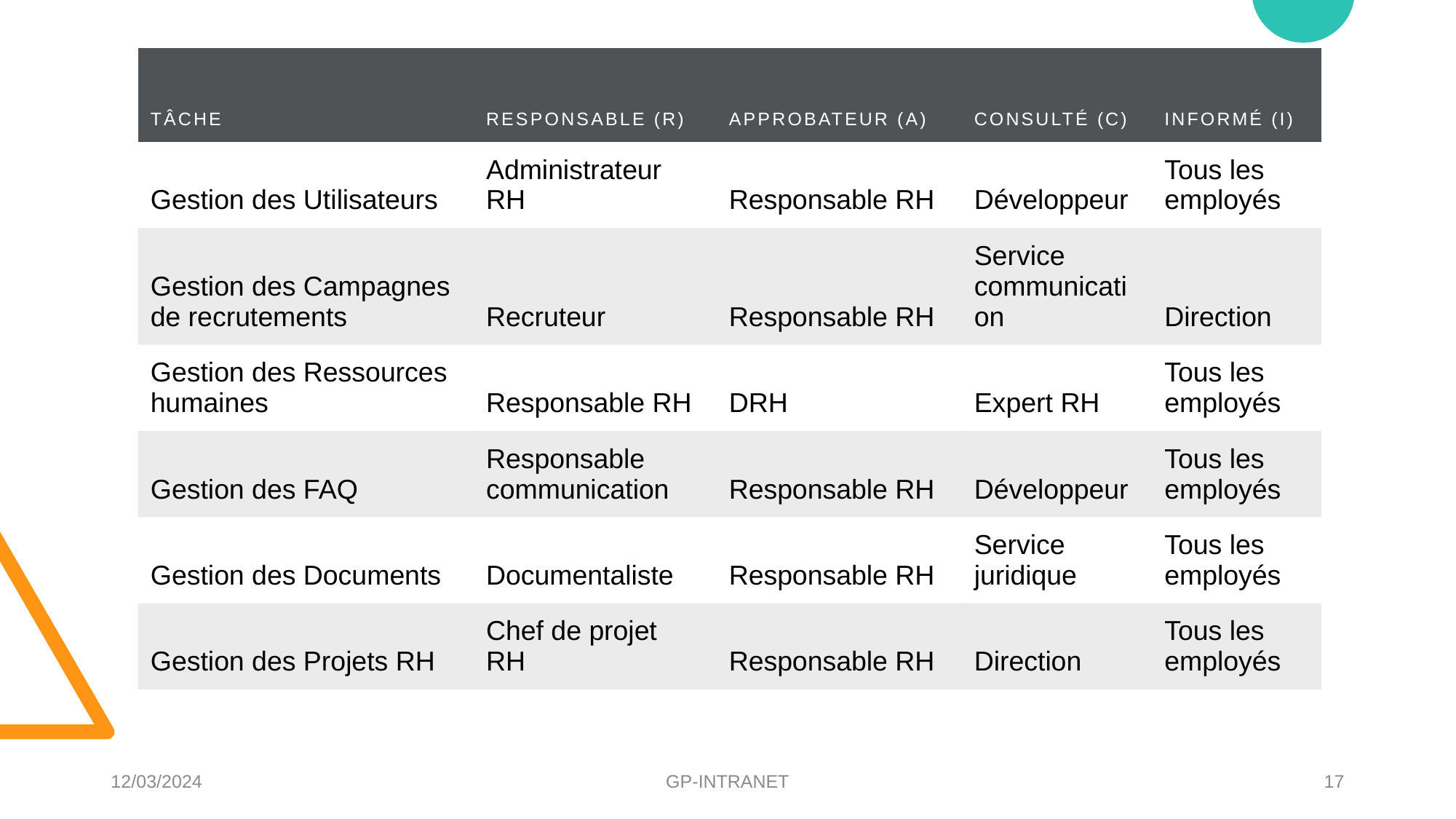

| Tâche | Responsable (R) | Approbateur (A) | Consulté (C) | Informé (I) |
| --- | --- | --- | --- | --- |
| Gestion des Utilisateurs | Administrateur RH | Responsable RH | Développeur | Tous les employés |
| Gestion des Campagnes de recrutements | Recruteur | Responsable RH | Service communication | Direction |
| Gestion des Ressources humaines | Responsable RH | DRH | Expert RH | Tous les employés |
| Gestion des FAQ | Responsable communication | Responsable RH | Développeur | Tous les employés |
| Gestion des Documents | Documentaliste | Responsable RH | Service juridique | Tous les employés |
| Gestion des Projets RH | Chef de projet RH | Responsable RH | Direction | Tous les employés |
12/03/2024
GP-INTRANET
17